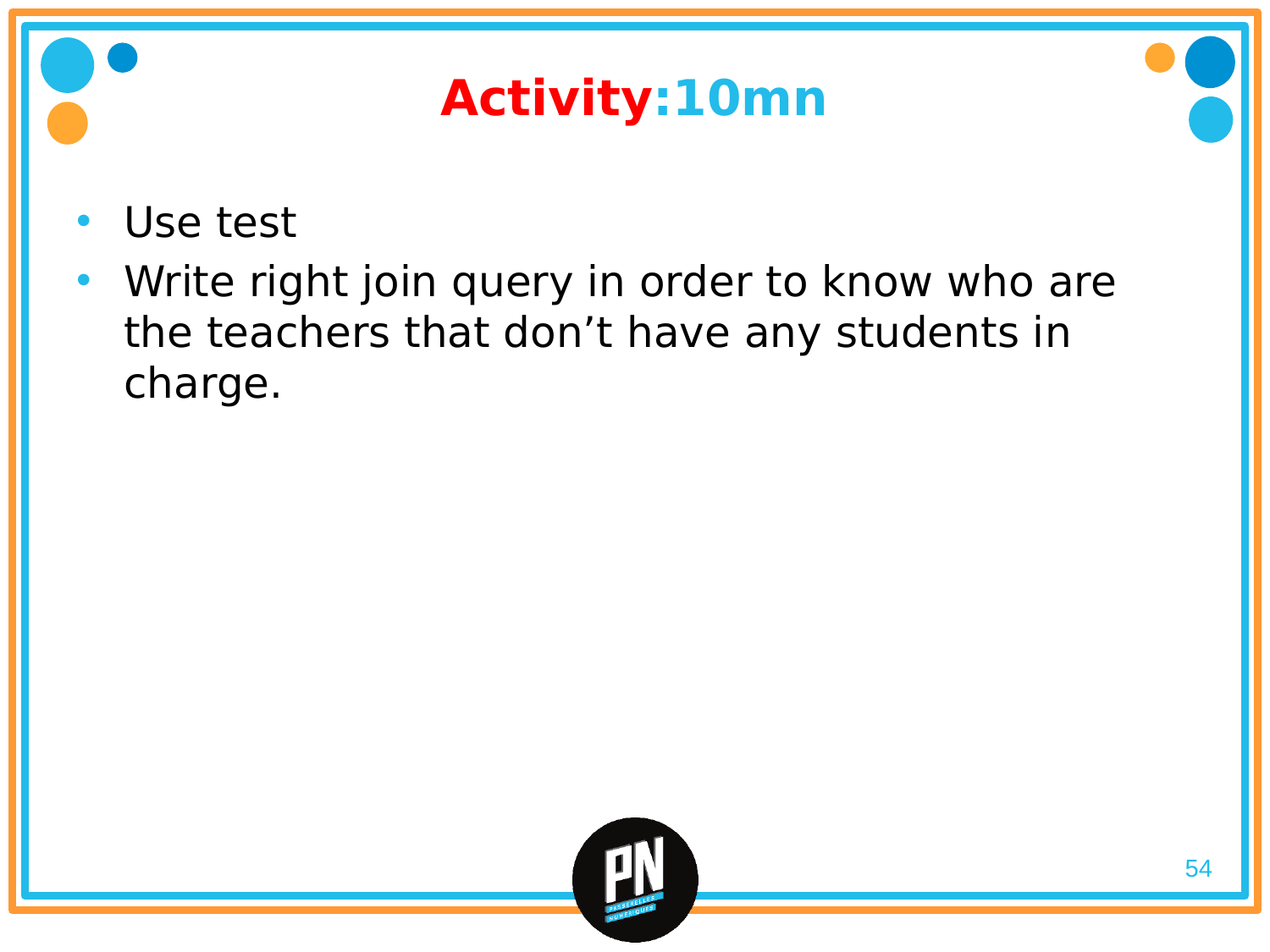

# Activity:10mn
Use test
Write right join query in order to know who are the teachers that don’t have any students in charge.